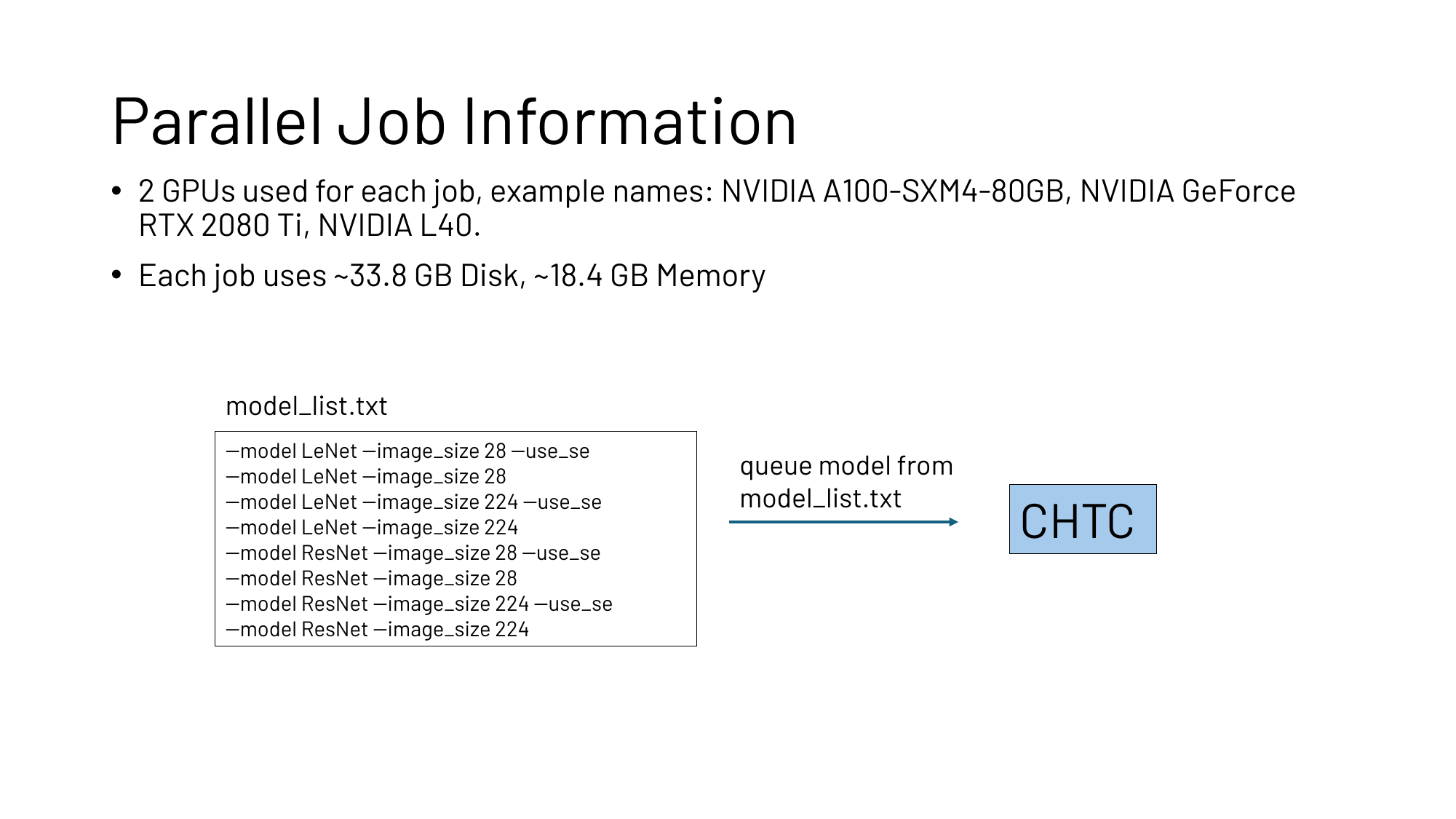

# Parallel Job Information
2 GPUs used for each job, example names: NVIDIA A100-SXM4-80GB, NVIDIA GeForce RTX 2080 Ti, NVIDIA L40.
Each job uses ~33.8 GB Disk, ~18.4 GB Memory

model_list.txt
--model LeNet --image_size 28 --use_se
--model LeNet --image_size 28
--model LeNet --image_size 224 --use_se
--model LeNet --image_size 224
--model ResNet --image_size 28 --use_se
--model ResNet --image_size 28
--model ResNet --image_size 224 --use_se
--model ResNet --image_size 224
queue model from model_list.txt
CHTC